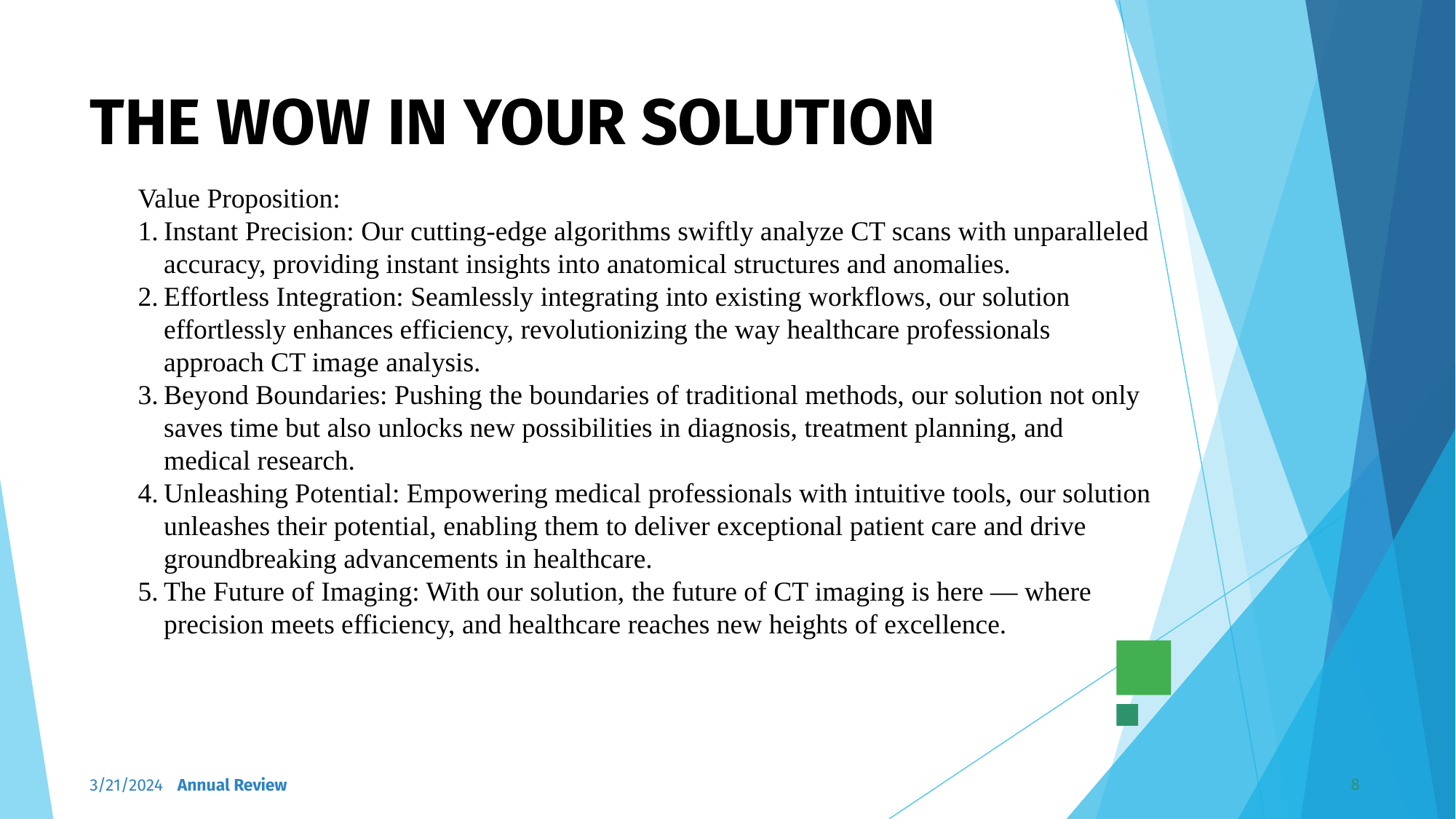

# THE WOW IN YOUR SOLUTION
Value Proposition:
Instant Precision: Our cutting-edge algorithms swiftly analyze CT scans with unparalleled accuracy, providing instant insights into anatomical structures and anomalies.
Effortless Integration: Seamlessly integrating into existing workflows, our solution effortlessly enhances efficiency, revolutionizing the way healthcare professionals approach CT image analysis.
Beyond Boundaries: Pushing the boundaries of traditional methods, our solution not only saves time but also unlocks new possibilities in diagnosis, treatment planning, and medical research.
Unleashing Potential: Empowering medical professionals with intuitive tools, our solution unleashes their potential, enabling them to deliver exceptional patient care and drive groundbreaking advancements in healthcare.
The Future of Imaging: With our solution, the future of CT imaging is here — where precision meets efficiency, and healthcare reaches new heights of excellence.

8
3/21/2024  Annual Review